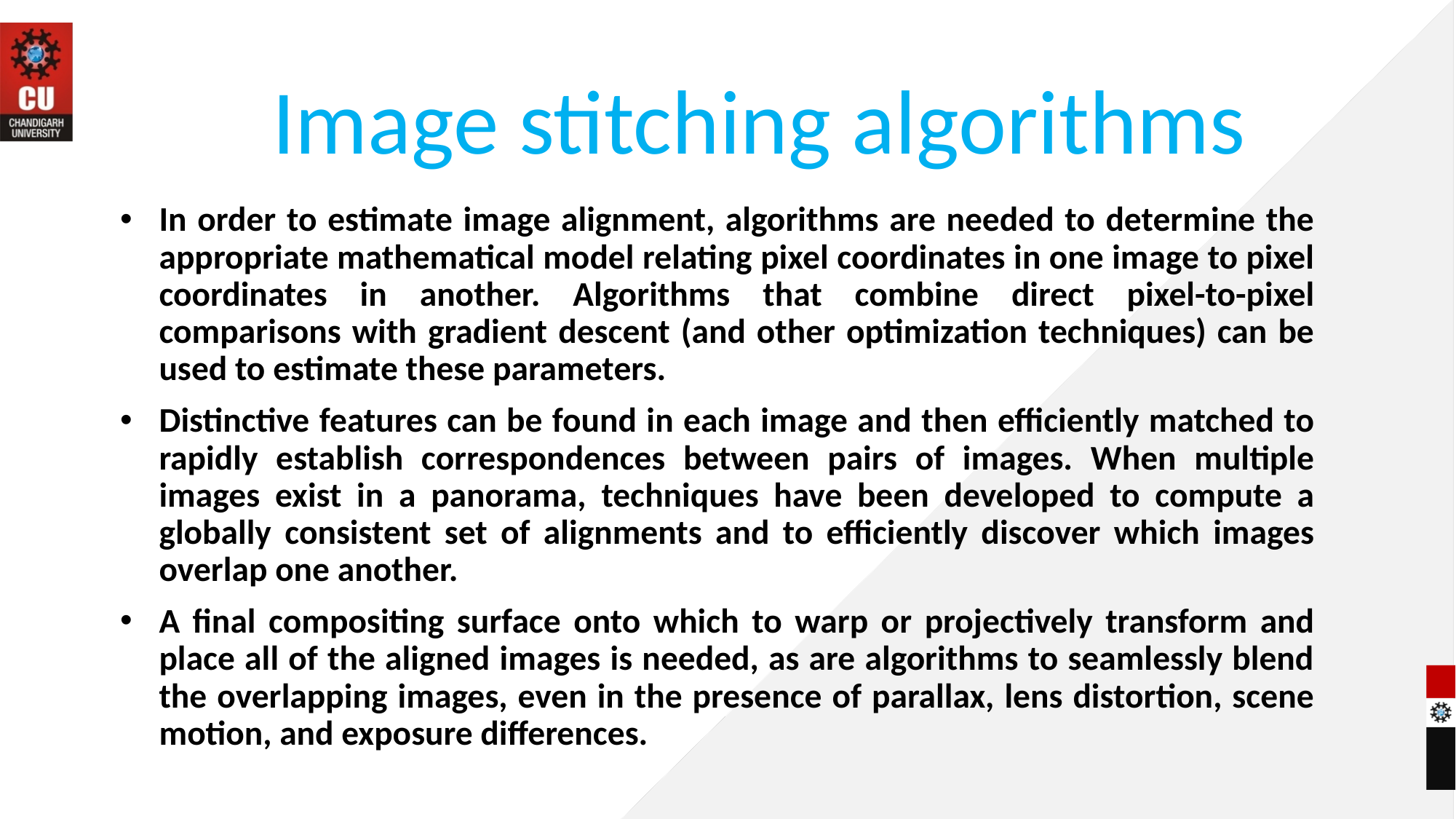

# Image stitching algorithms
In order to estimate image alignment, algorithms are needed to determine the appropriate mathematical model relating pixel coordinates in one image to pixel coordinates in another. Algorithms that combine direct pixel-to-pixel comparisons with gradient descent (and other optimization techniques) can be used to estimate these parameters.
Distinctive features can be found in each image and then efficiently matched to rapidly establish correspondences between pairs of images. When multiple images exist in a panorama, techniques have been developed to compute a globally consistent set of alignments and to efficiently discover which images overlap one another.
A final compositing surface onto which to warp or projectively transform and place all of the aligned images is needed, as are algorithms to seamlessly blend the overlapping images, even in the presence of parallax, lens distortion, scene motion, and exposure differences.